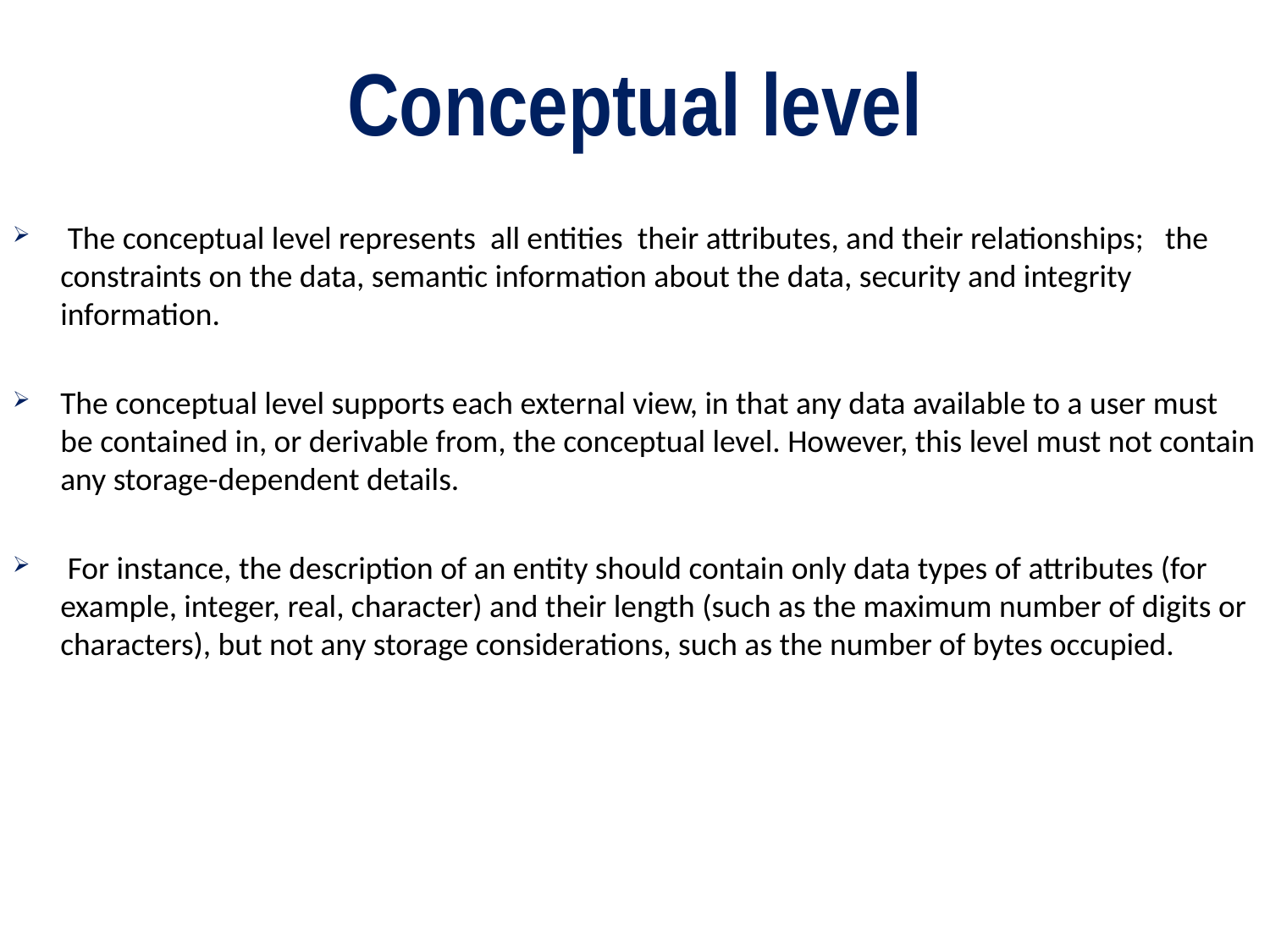

# Conceptual level
 The conceptual level represents  all entities  their attributes, and their relationships;   the constraints on the data, semantic information about the data, security and integrity information.

The conceptual level supports each external view, in that any data available to a user must be contained in, or derivable from, the conceptual level. However, this level must not contain any storage-dependent details.

 For instance, the description of an entity should contain only data types of attributes (for example, integer, real, character) and their length (such as the maximum number of digits or characters), but not any storage considerations, such as the number of bytes occupied.